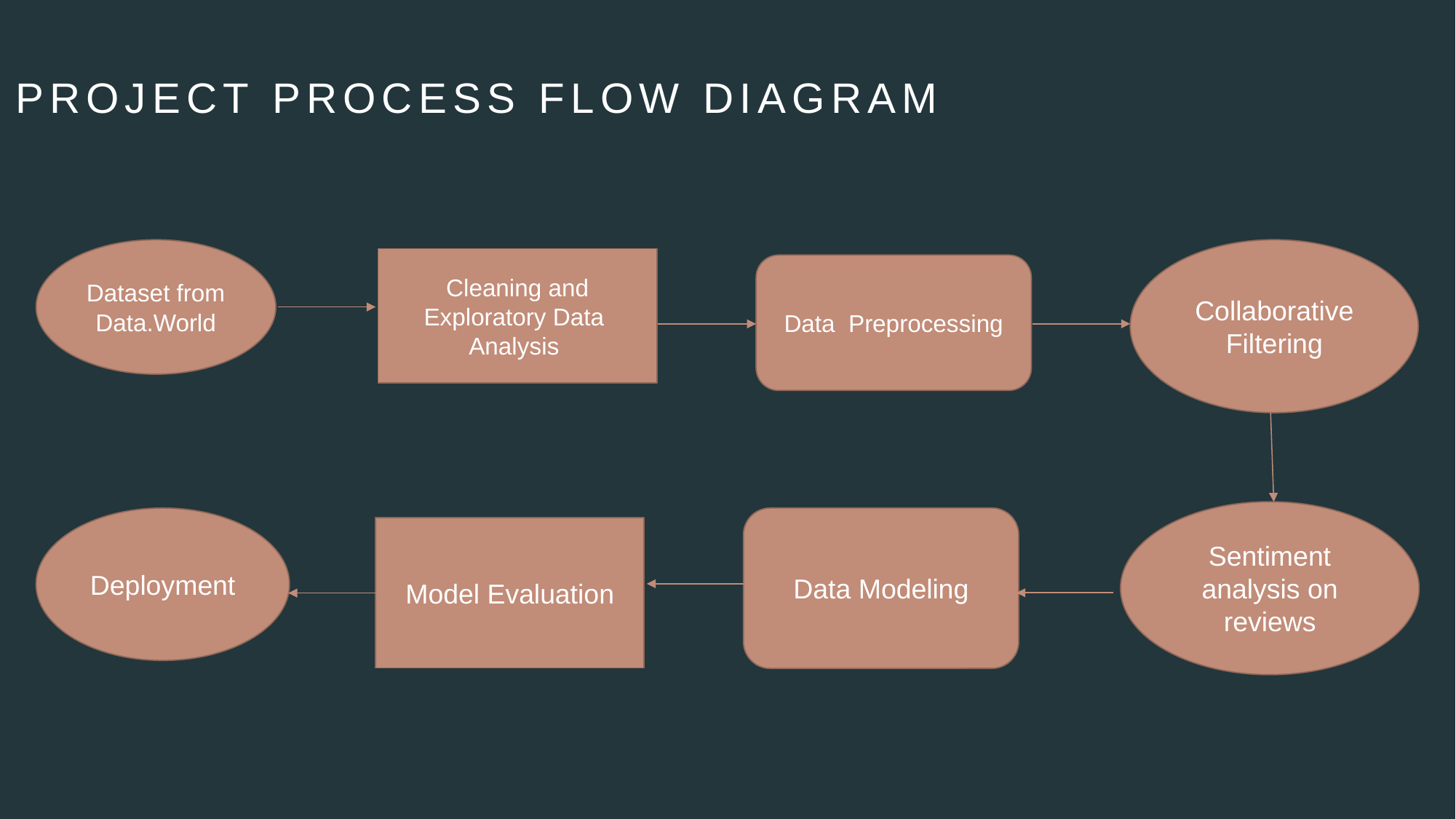

# Project Process flow diagram

Dataset from Data.World
Collaborative Filtering
Cleaning and Exploratory Data
Analysis
Data  Preprocessing
Sentiment analysis on reviews
Deployment
Data Modeling
Model Evaluation